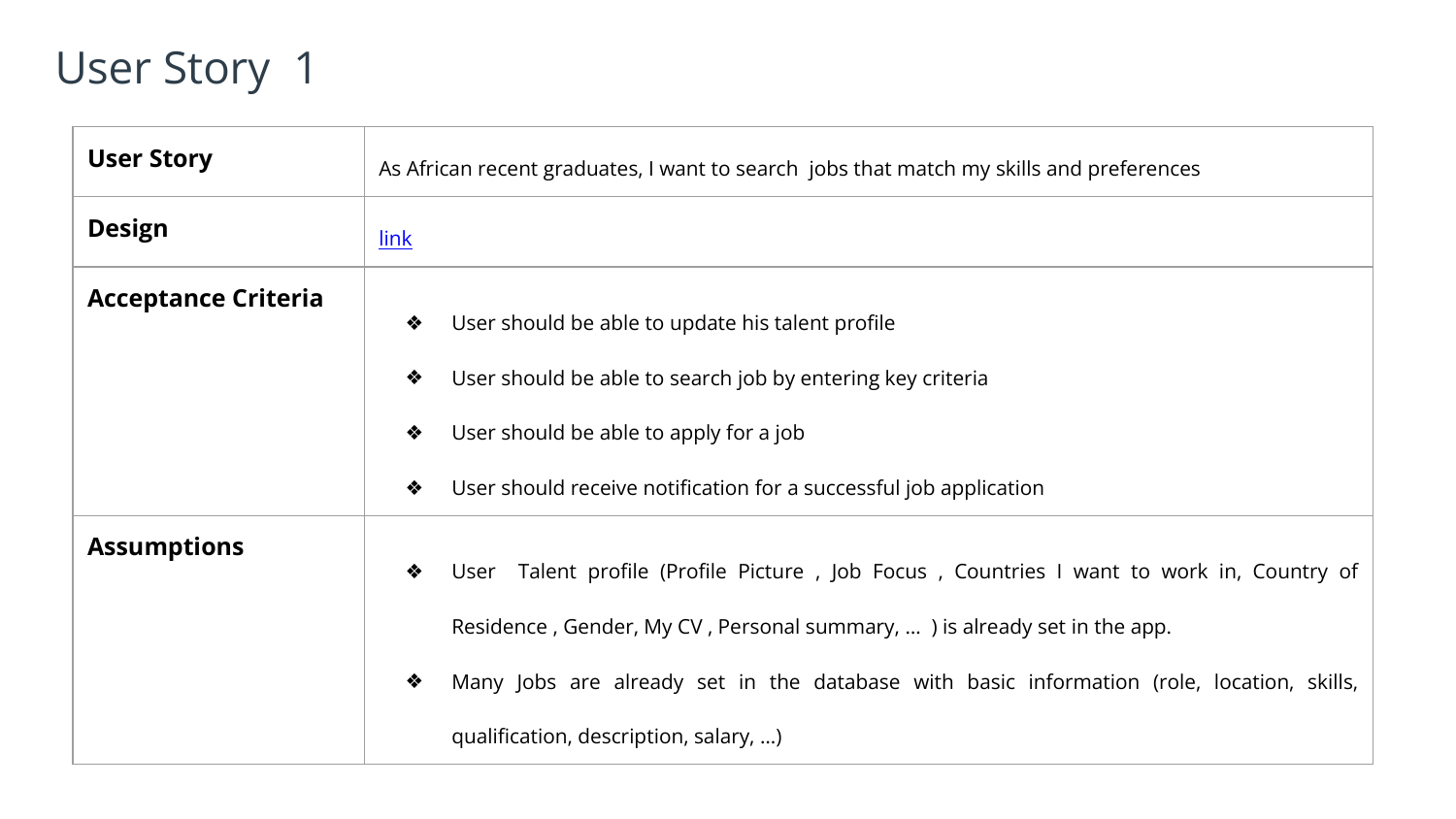

# User Story  1
| User Story | As African recent graduates, I want to search jobs that match my skills and preferences |
| --- | --- |
| Design | link |
| Acceptance Criteria | User should be able to update his talent profile User should be able to search job by entering key criteria User should be able to apply for a job User should receive notification for a successful job application |
| Assumptions | User Talent profile (Profile Picture , Job Focus , Countries I want to work in, Country of Residence , Gender, My CV , Personal summary, … ) is already set in the app. Many Jobs are already set in the database with basic information (role, location, skills, qualification, description, salary, …) |